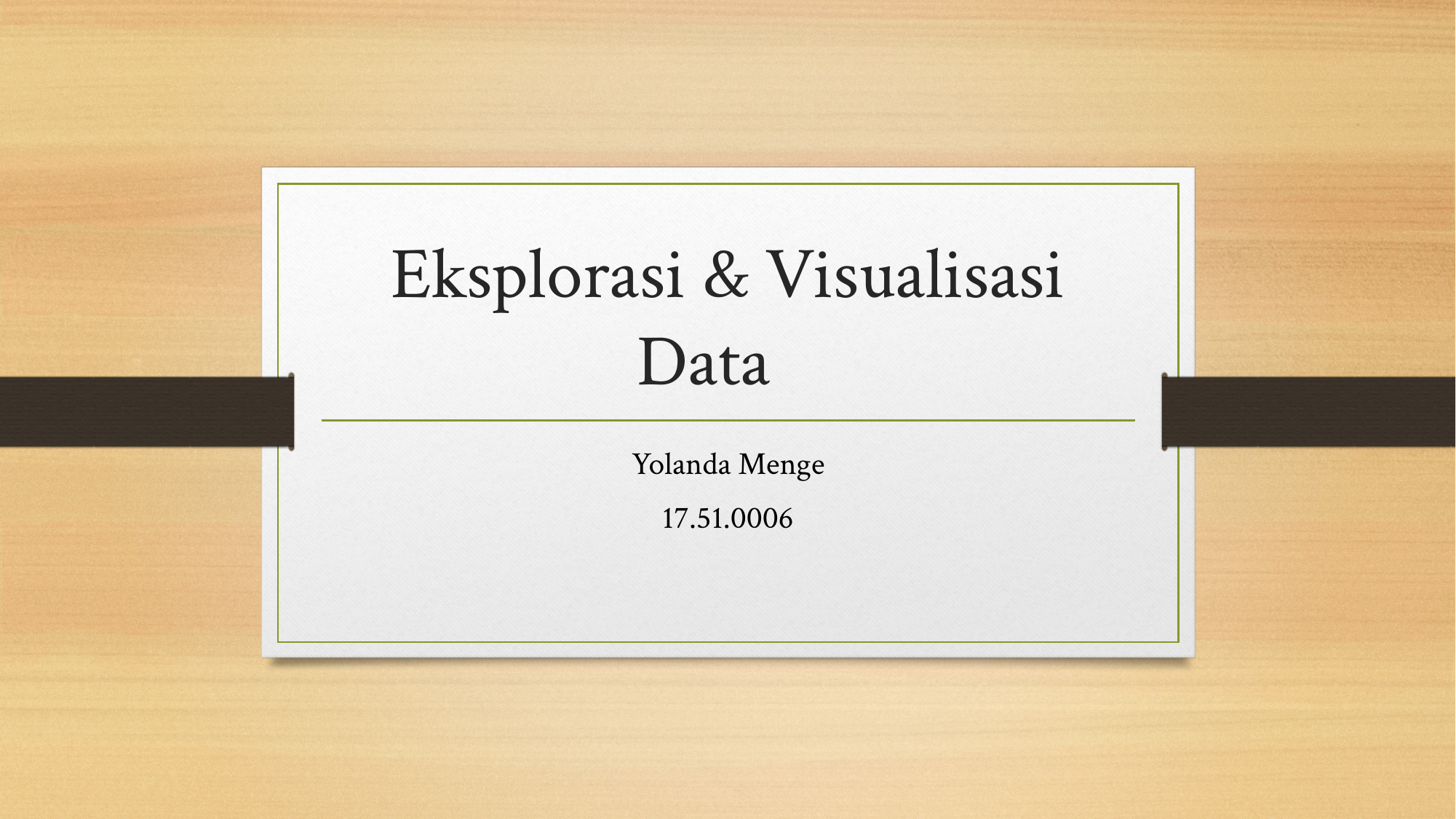

# Eksplorasi & Visualisasi Data
Yolanda Menge
17.51.0006